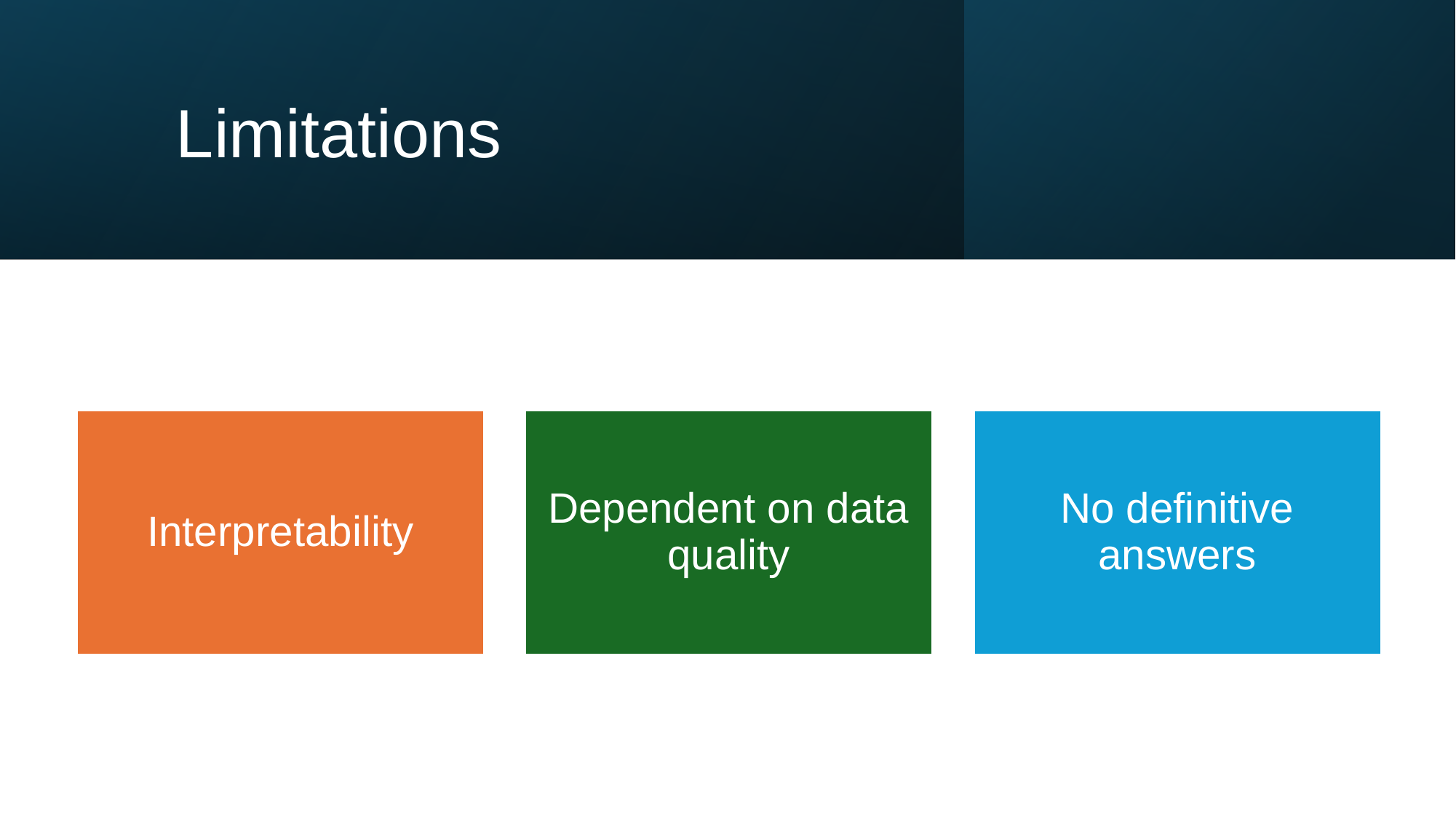

# Limitations
Interpretability
Dependent on data quality
No definitive answers
12-04-2024